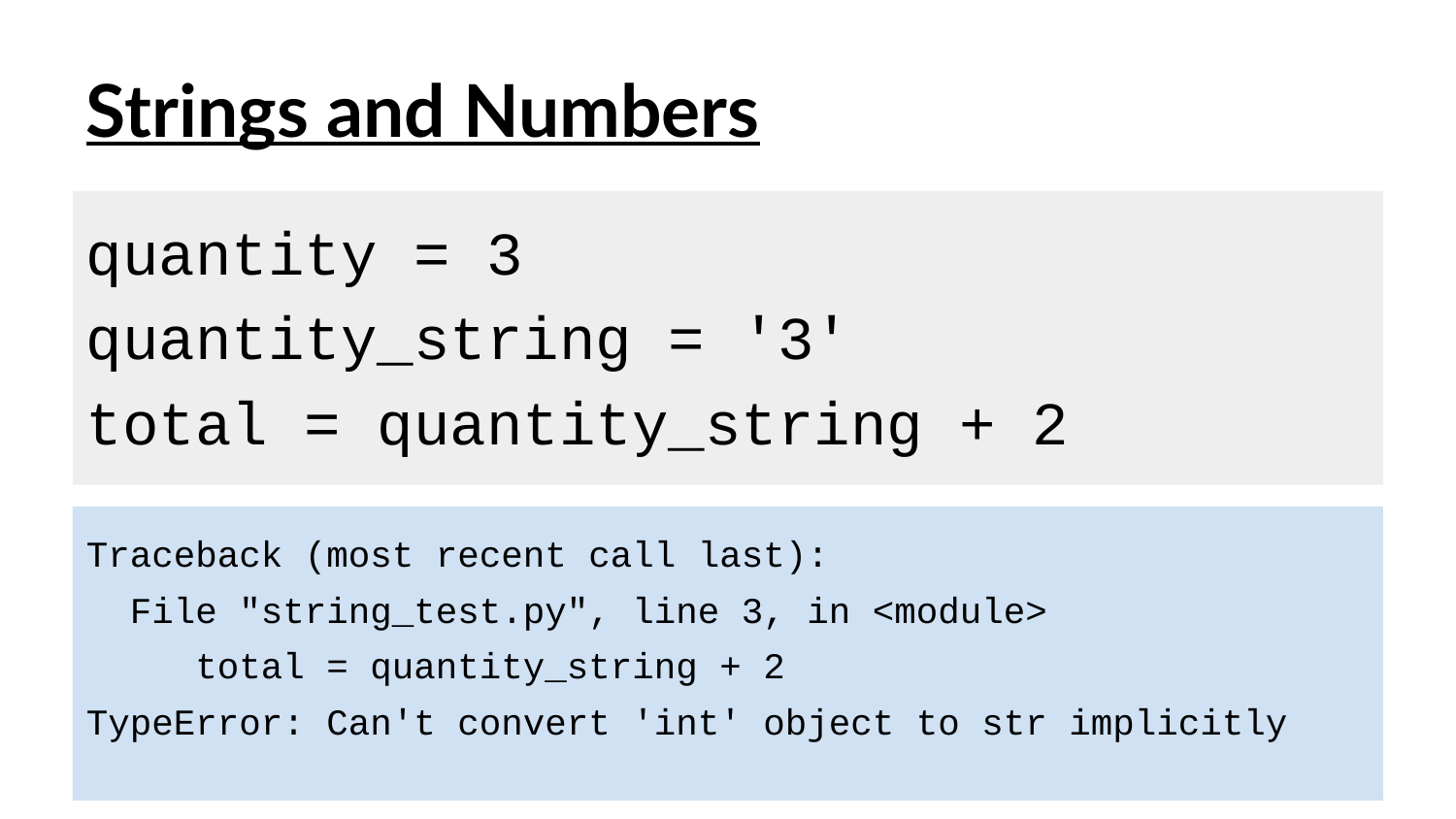

# Strings and Numbers

quantity = 3
quantity_string = '3'
total = quantity_string + 2

Traceback (most recent call last):
File "string_test.py", line 3, in <module>  total = quantity_string + 2
TypeError: Can't convert 'int' object to str implicitly